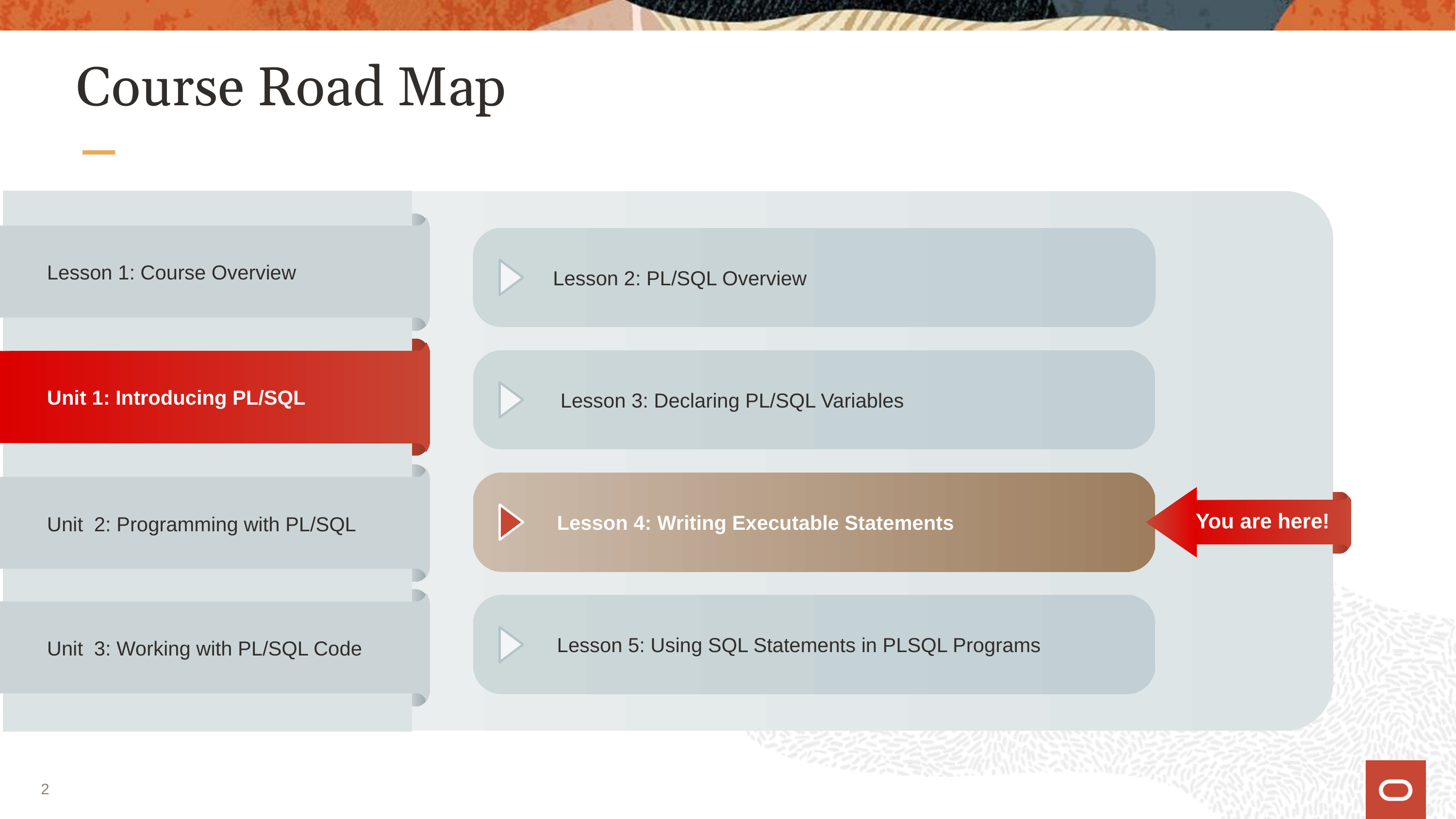

# Course Road Map

Lesson 1: Course Overview
Lesson 2: PL/SQL Overview

Unit 1: Introducing PL/SQL
Lesson 3: Declaring PL/SQL Variables

You are here!
Lesson 4: Writing Executable Statements
Unit  2: Programming with PL/SQL

Lesson 5: Using SQL Statements in PLSQL Programs
Unit  3: Working with PL/SQL Code